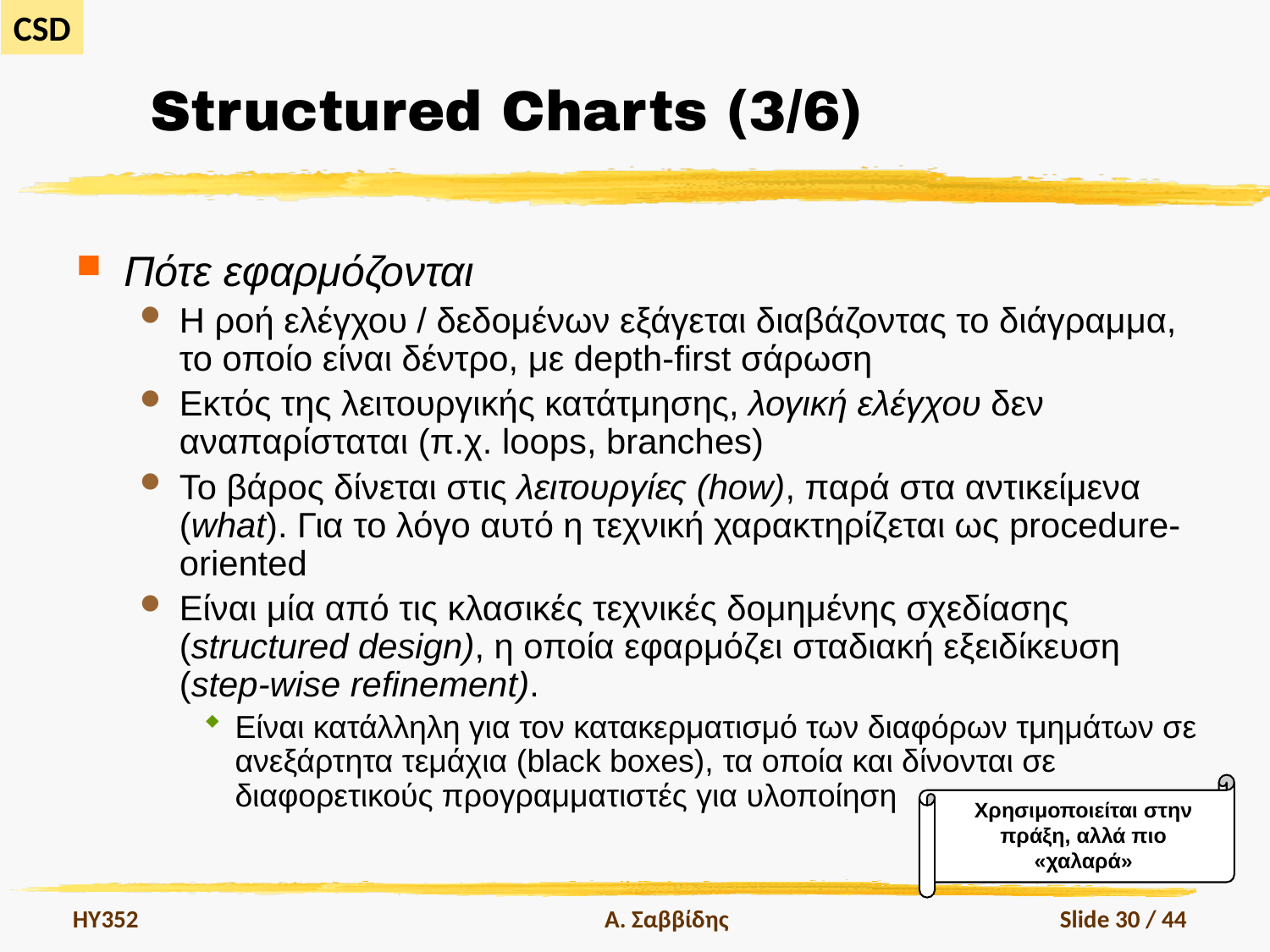

# Structured Charts (3/6)
Πότε εφαρμόζονται
Η ροή ελέγχου / δεδομένων εξάγεται διαβάζοντας το διάγραμμα, το οποίο είναι δέντρο, με depth-first σάρωση
Εκτός της λειτουργικής κατάτμησης, λογική ελέγχου δεν αναπαρίσταται (π.χ. loops, branches)
Το βάρος δίνεται στις λειτουργίες (how), παρά στα αντικείμενα (what). Για το λόγο αυτό η τεχνική χαρακτηρίζεται ως procedure-oriented
Είναι μία από τις κλασικές τεχνικές δομημένης σχεδίασης (structured design), η οποία εφαρμόζει σταδιακή εξειδίκευση (step-wise refinement).
Είναι κατάλληλη για τον κατακερματισμό των διαφόρων τμημάτων σε ανεξάρτητα τεμάχια (black boxes), τα οποία και δίνονται σε διαφορετικούς προγραμματιστές για υλοποίηση

Χρησιμοποιείται στην πράξη, αλλά πιο «χαλαρά»

HY352
Α. Σαββίδης
Slide 30 / 44